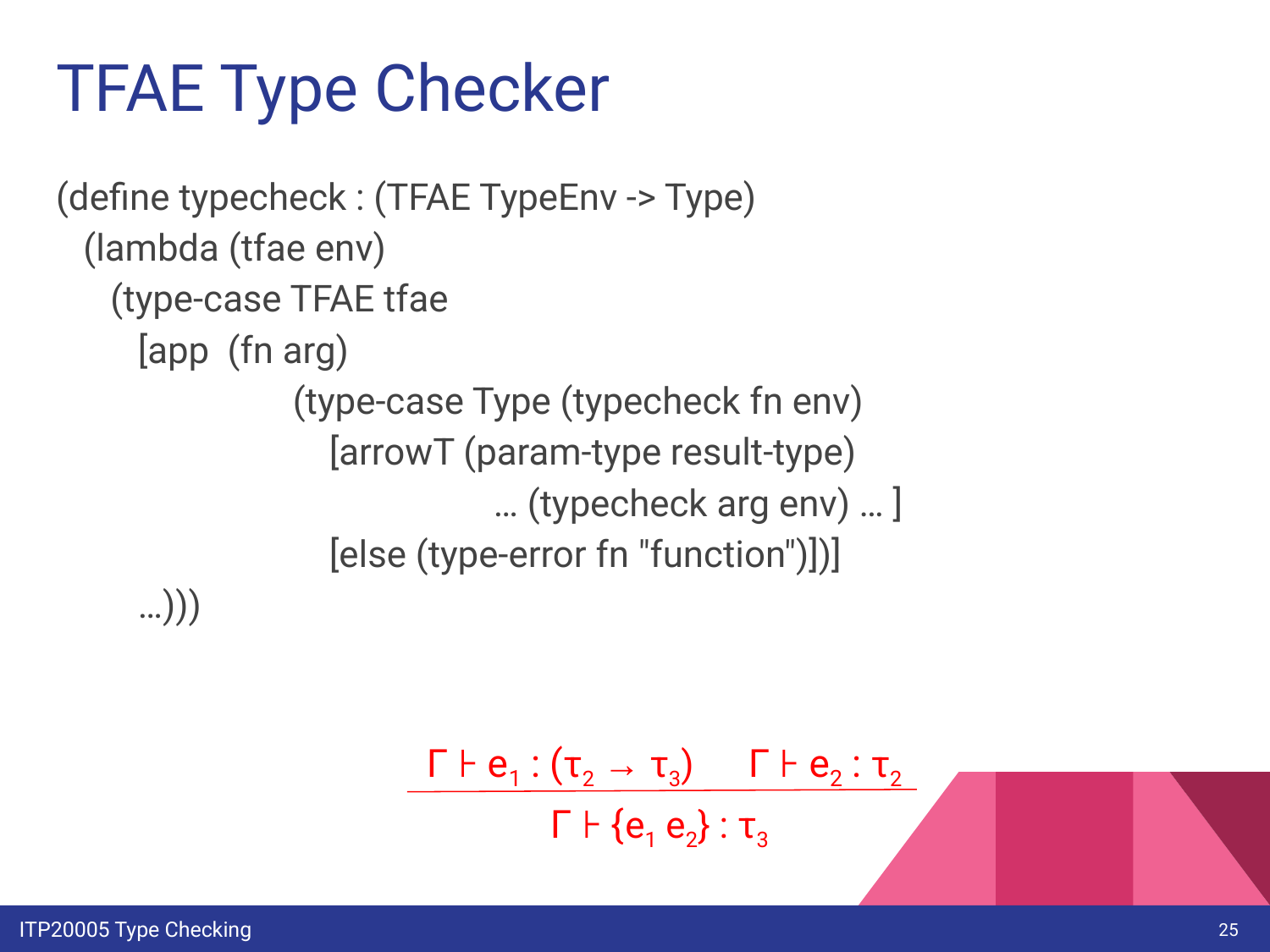

# TFAE Type Checker
(define typecheck : (TFAE TypeEnv -> Type)
   (lambda (tfae env)
      (type-case TFAE tfae
         [app  (fn arg)
                          (type-case Type (typecheck fn env)
                              [arrowT (param-type result-type)
                                                … (typecheck arg env) … ]
                              [else (type-error fn "function")])]
         …)))
                                       Γ ⊦ e1 : (τ2 → τ3)      Γ ⊦ e2 : τ2
                                                    Γ ⊦ {e1 e2} : τ3
25